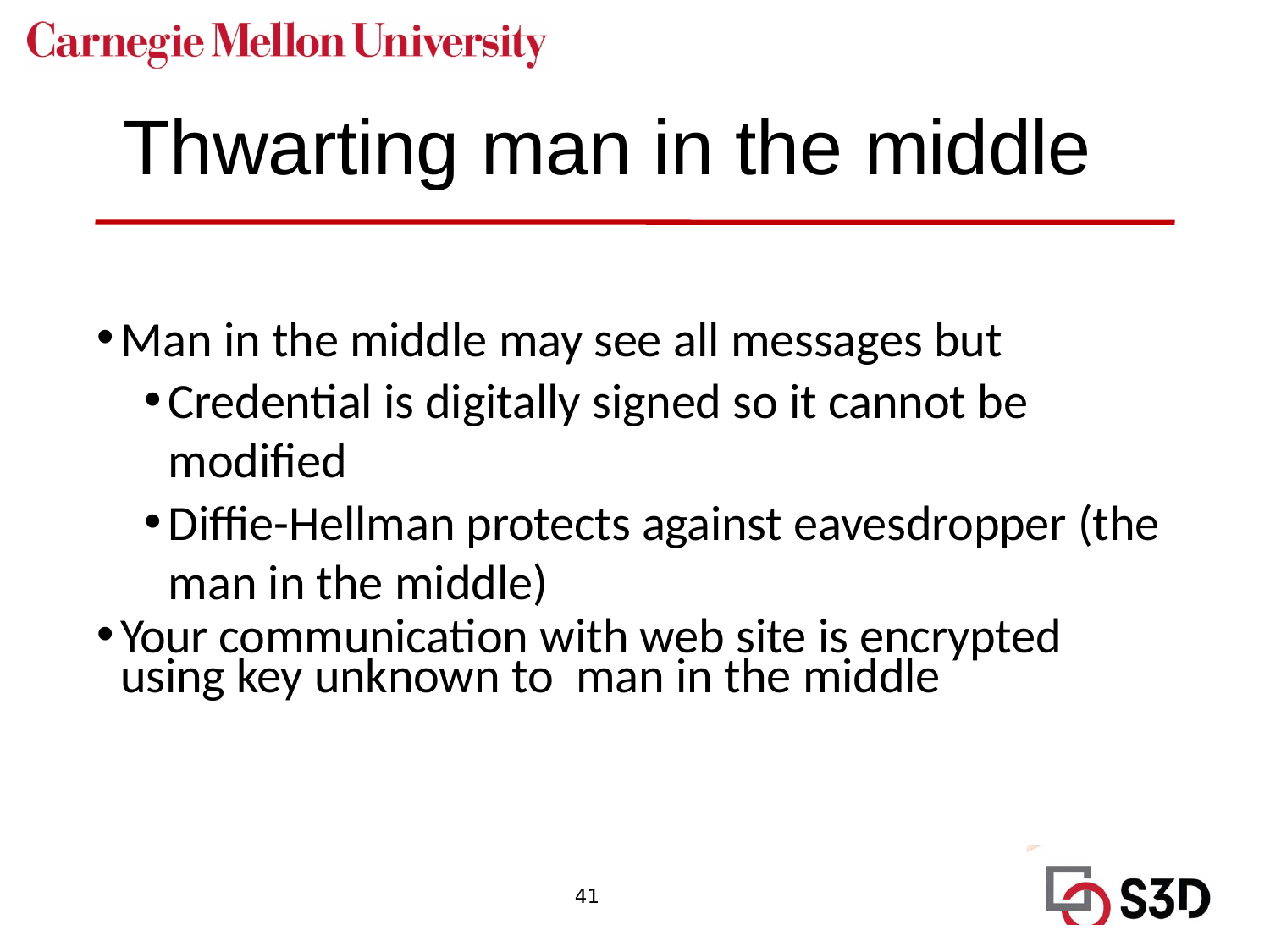

# Thwarting man in the middle
Man in the middle may see all messages but
Credential is digitally signed so it cannot be modified
Diffie-Hellman protects against eavesdropper (the man in the middle)
Your communication with web site is encrypted using key unknown to  man in the middle
41